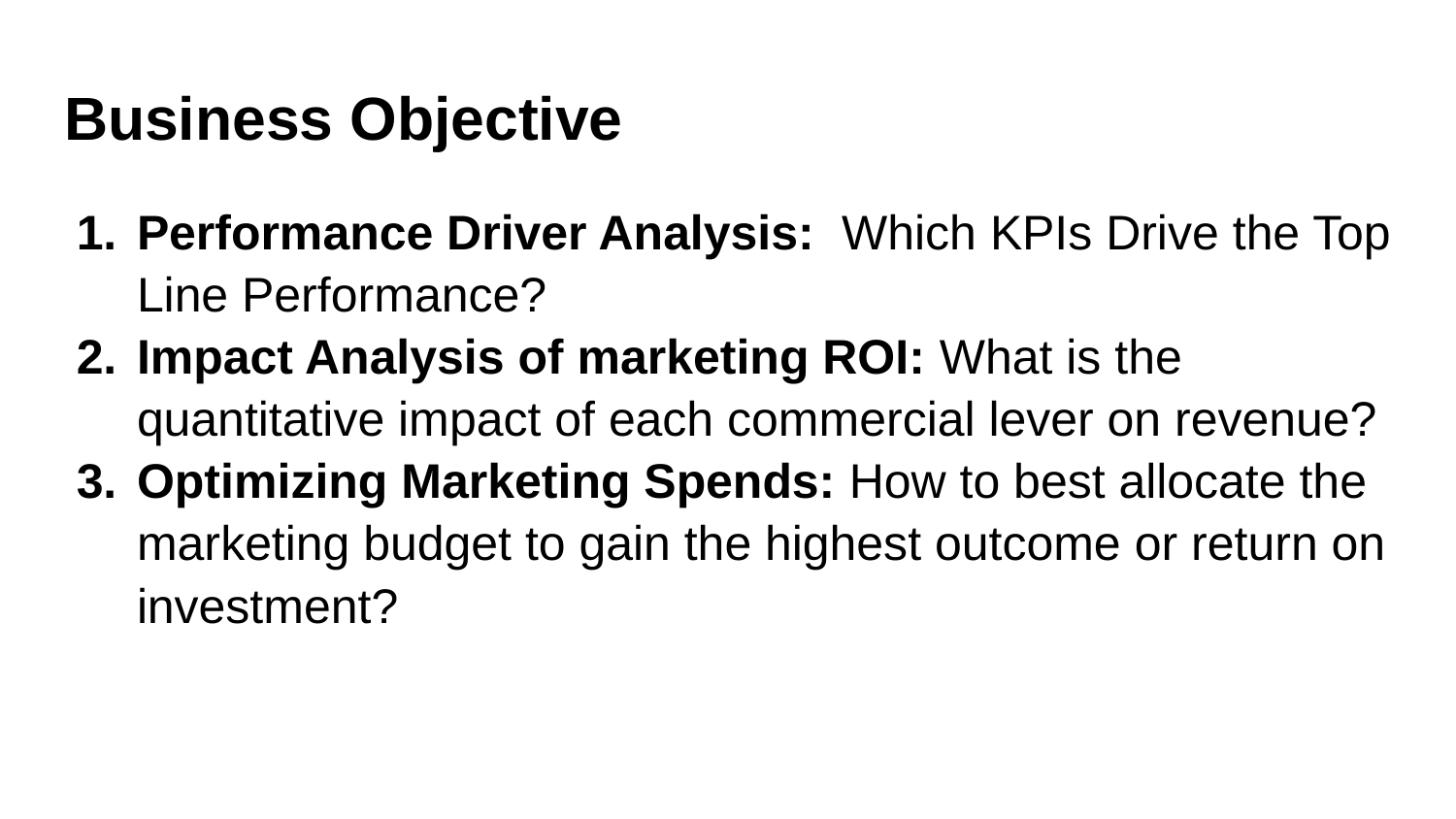

# Business Objective
Performance Driver Analysis:  Which KPIs Drive the Top Line Performance?
Impact Analysis of marketing ROI: What is the quantitative impact of each commercial lever on revenue?
Optimizing Marketing Spends: How to best allocate the marketing budget to gain the highest outcome or return on investment?